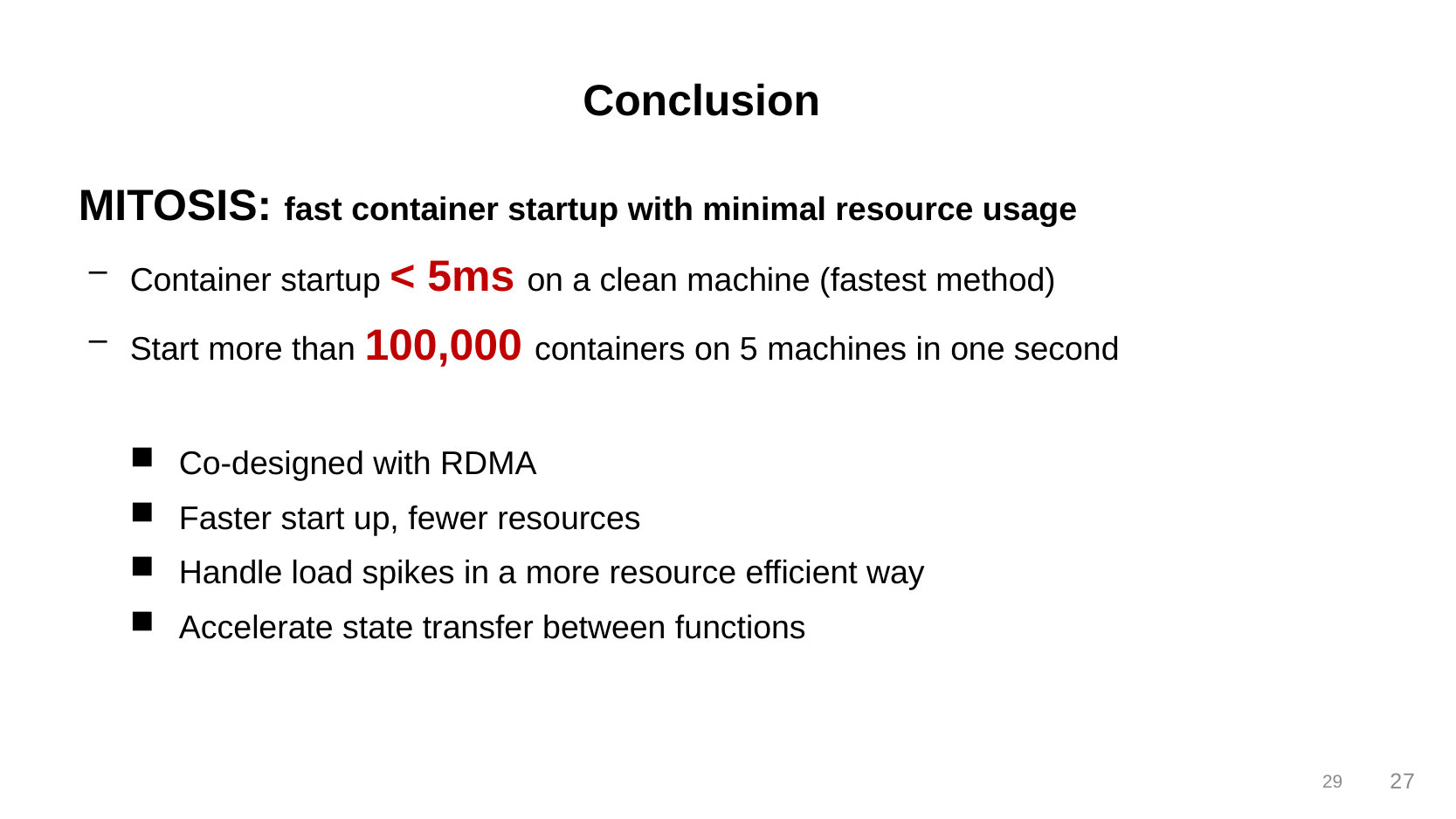

# Conclusion
MITOSIS: fast container startup with minimal resource usage
Container startup < 5ms on a clean machine (fastest method)
Start more than 100,000 containers on 5 machines in one second

Co-designed with RDMA
Faster start up, fewer resources
Handle load spikes in a more resource efficient way
Accelerate state transfer between functions

29
27